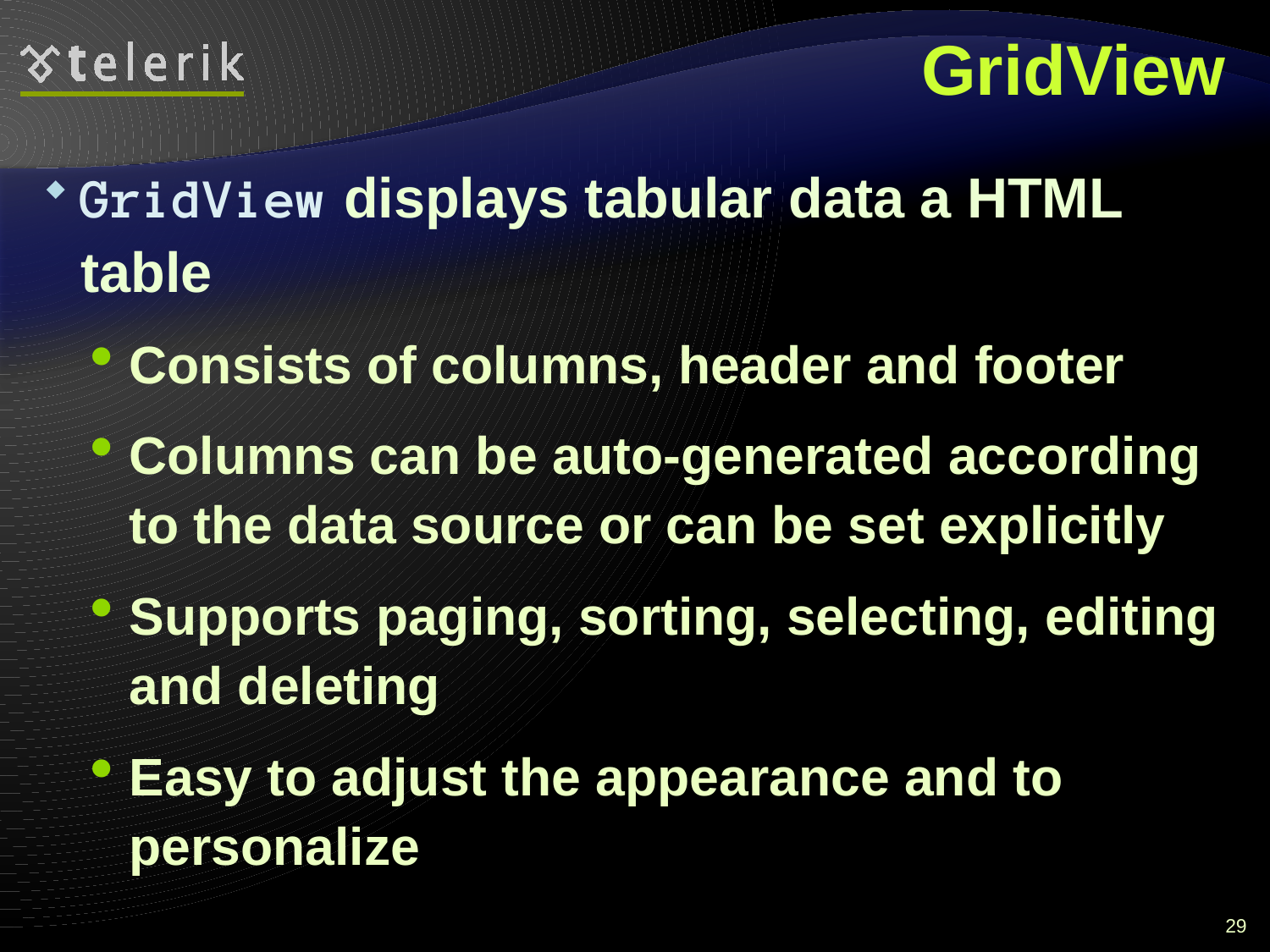

# GridView
GridView displays tabular data a HTML table
Consists of columns, header and footer
Columns can be auto-generated according to the data source or can be set explicitly
Supports paging, sorting, selecting, editing and deleting
Easy to adjust the appearance and to personalize
29